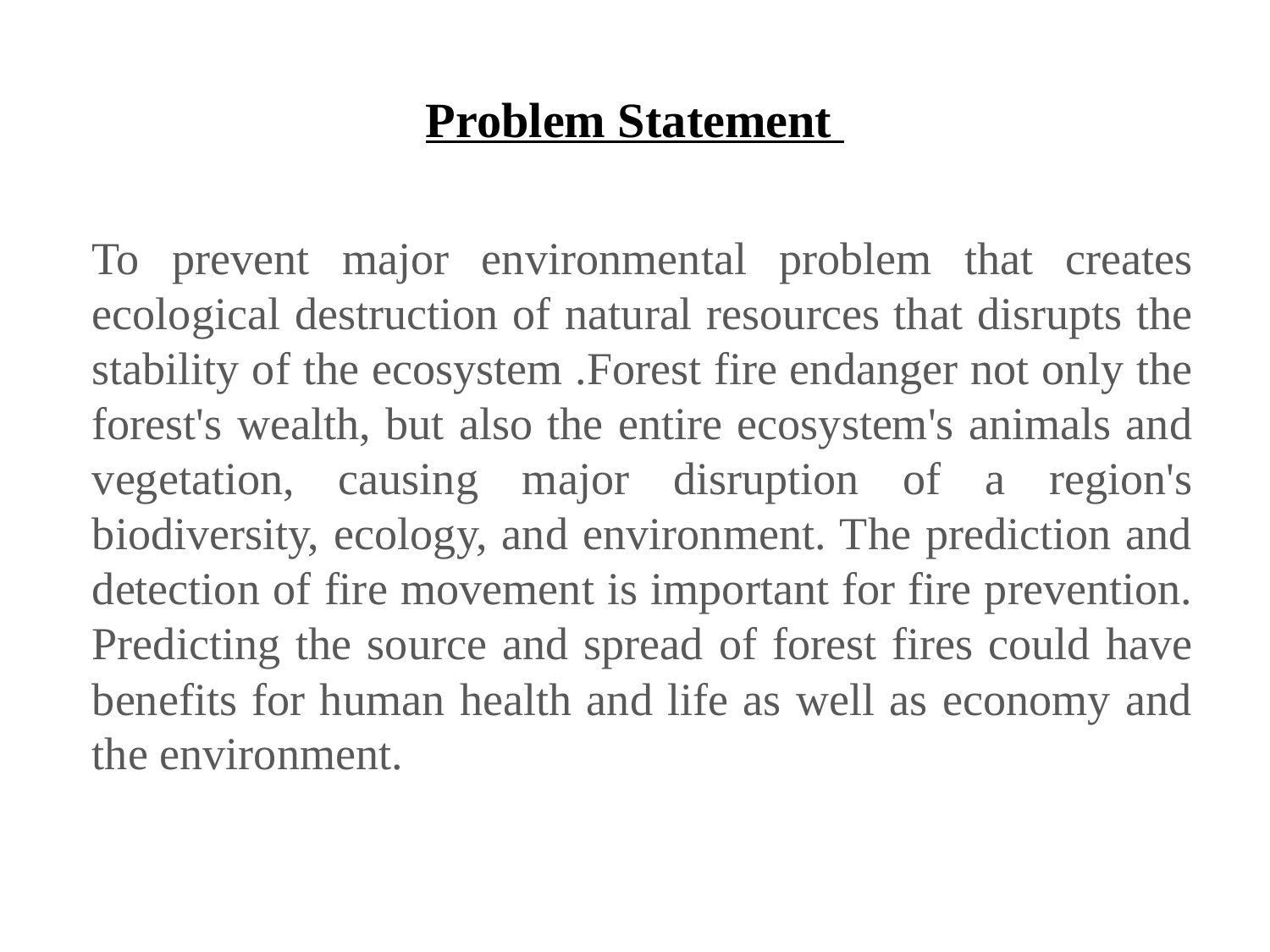

# Problem Statement
To prevent major environmental problem that creates ecological destruction of natural resources that disrupts the stability of the ecosystem .Forest fire endanger not only the forest's wealth, but also the entire ecosystem's animals and vegetation, causing major disruption of a region's biodiversity, ecology, and environment. The prediction and detection of fire movement is important for fire prevention. Predicting the source and spread of forest fires could have benefits for human health and life as well as economy and the environment.